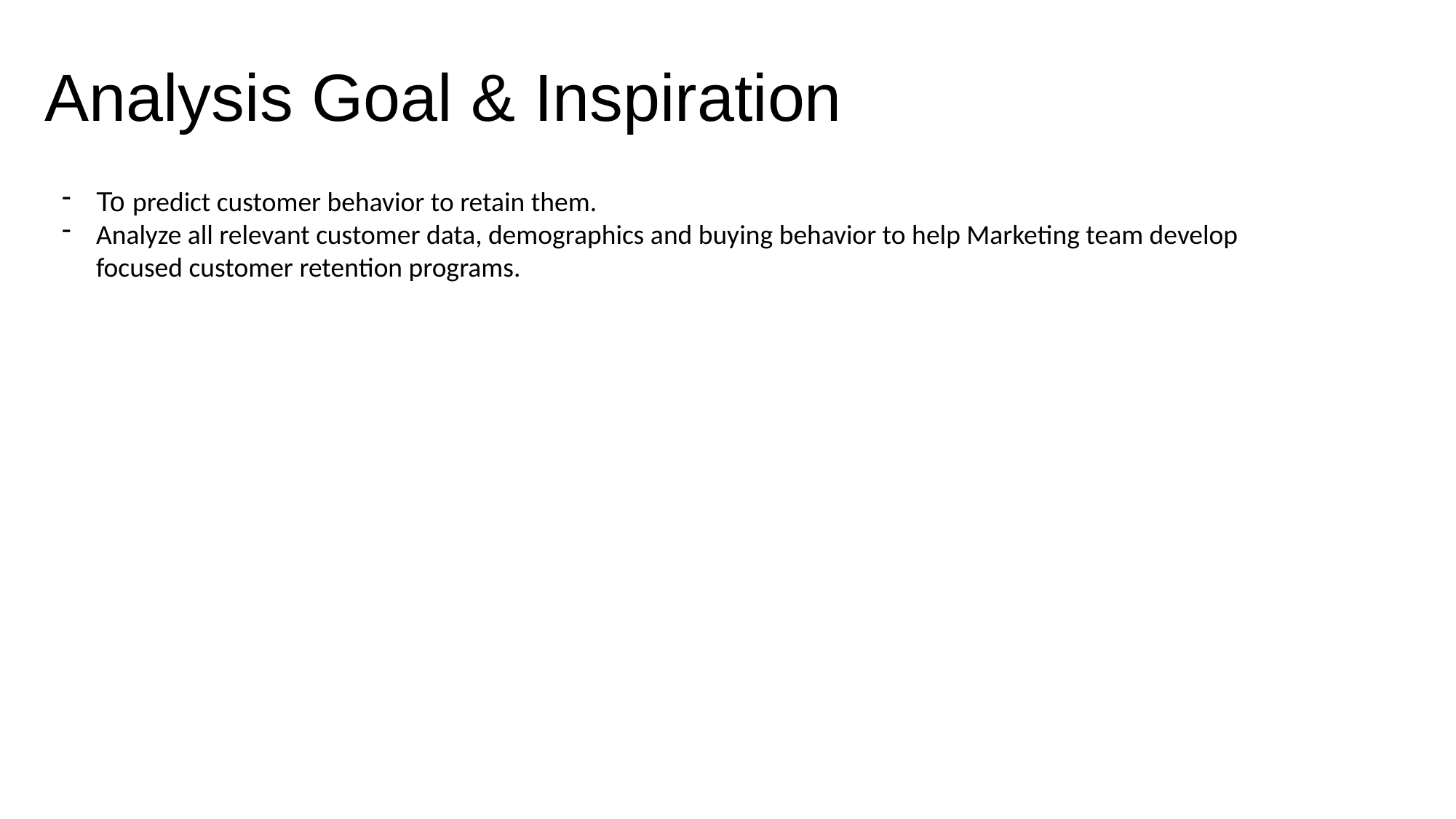

# Analysis Goal & Inspiration
To predict customer behavior to retain them.
Analyze all relevant customer data, demographics and buying behavior to help Marketing team develop focused customer retention programs.